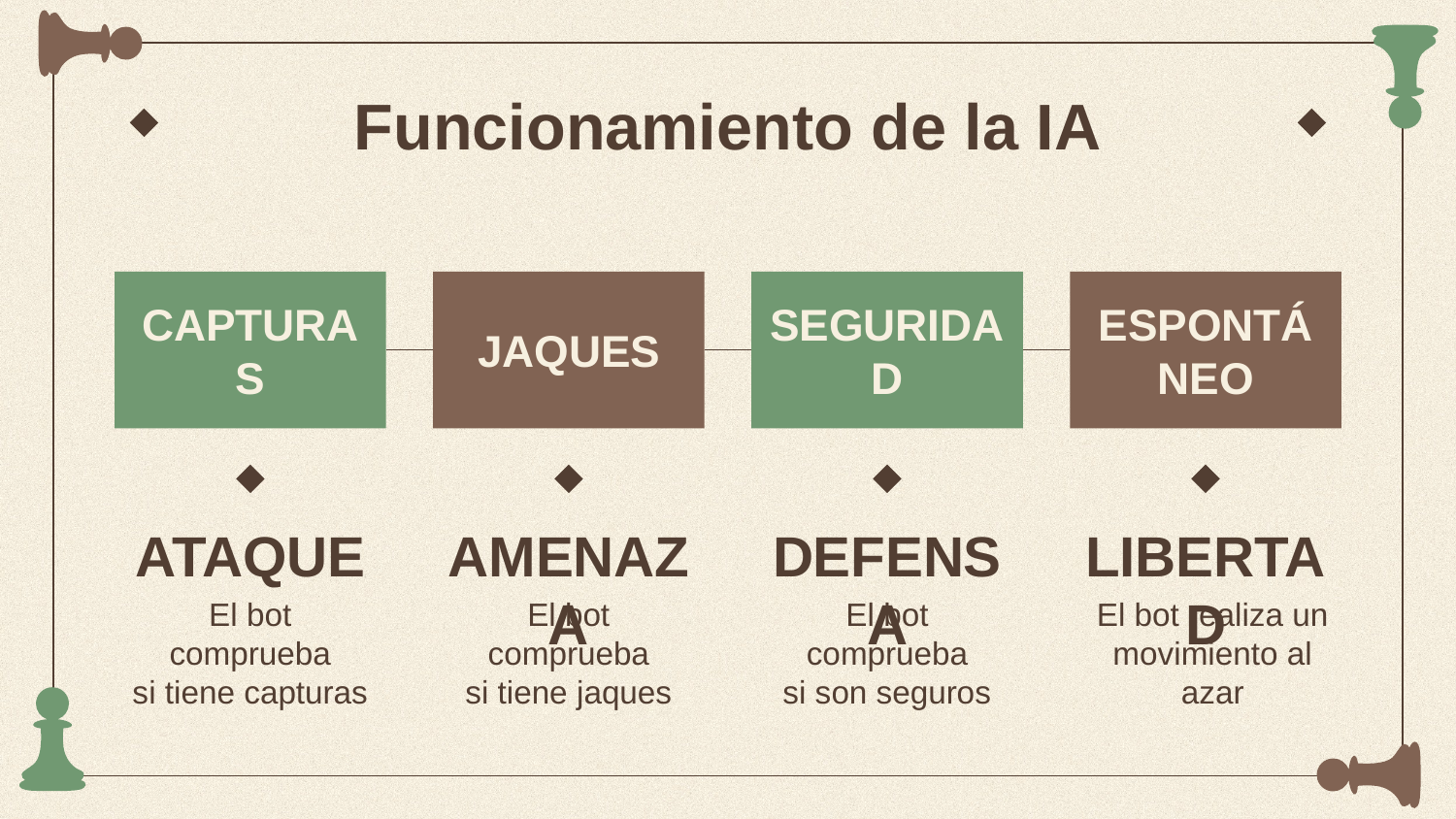

# Funcionamiento de la IA

CAPTURAS
JAQUES
SEGURIDAD
ESPONTÁNEO

ATAQUE
AMENAZA
DEFENSA
LIBERTAD
El bot comprueba
si tiene capturas
El bot comprueba
si tiene jaques
El bot comprueba
si son seguros
El bot realiza un
movimiento al azar